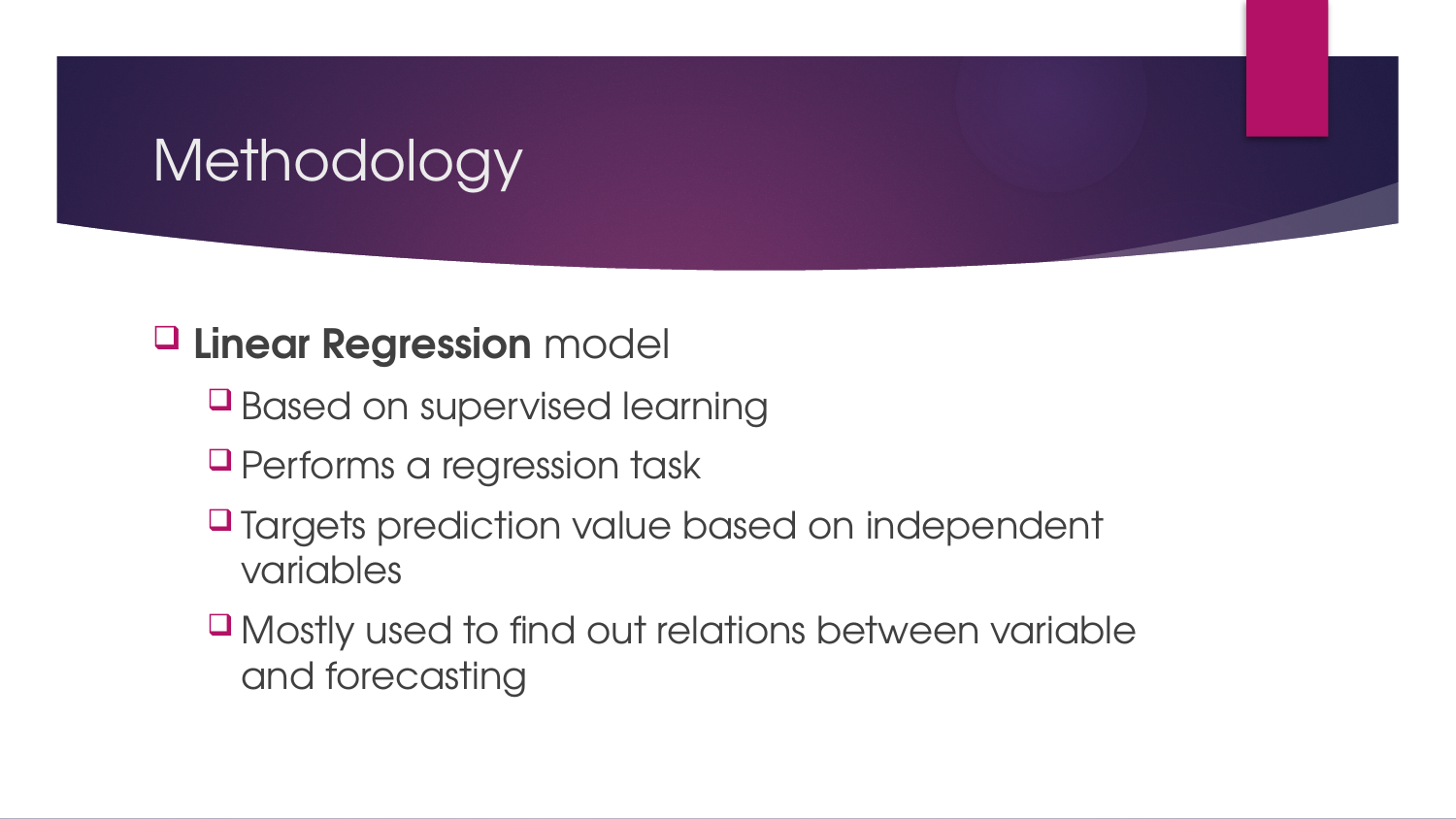

# Methodology
Linear Regression model
Based on supervised learning
Performs a regression task
Targets prediction value based on independent variables
Mostly used to find out relations between variable and forecasting